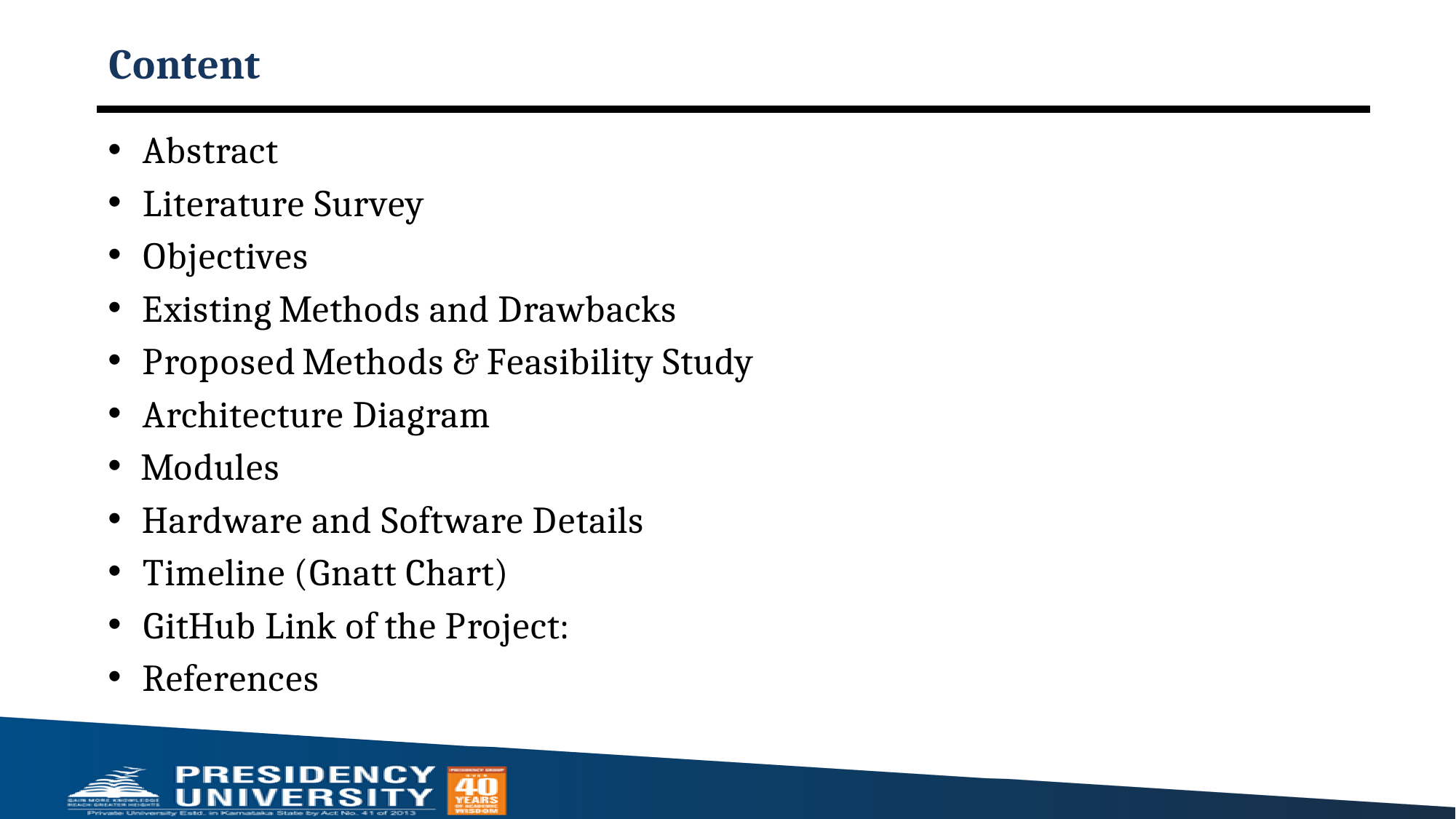

# Content
Abstract
Literature Survey
Objectives
Existing Methods and Drawbacks
Proposed Methods & Feasibility Study
Architecture Diagram
Modules
Hardware and Software Details
Timeline (Gnatt Chart)
GitHub Link of the Project:
References